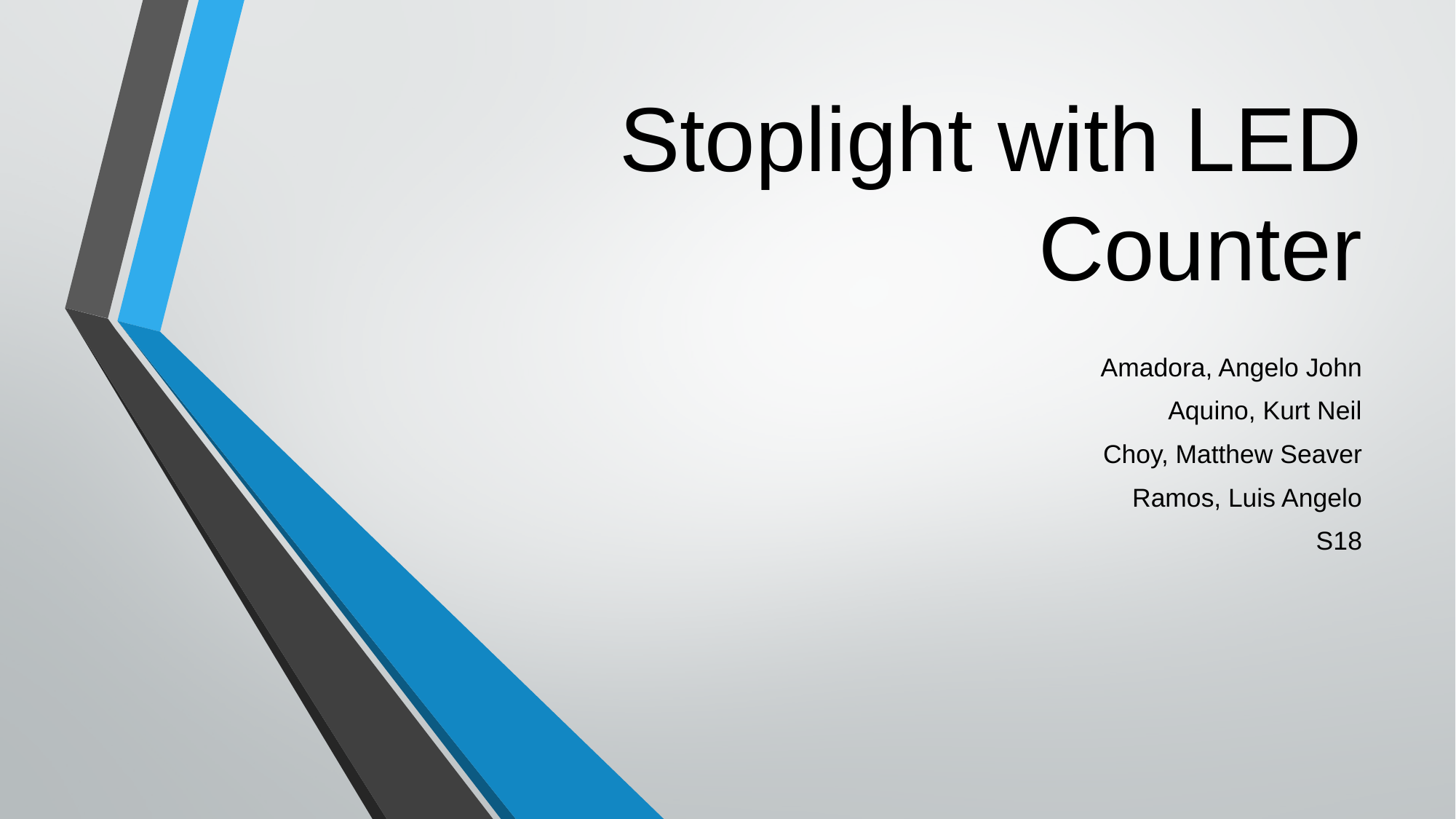

# Stoplight with LED Counter
Amadora, Angelo John
Aquino, Kurt Neil
Choy, Matthew Seaver
Ramos, Luis Angelo
S18